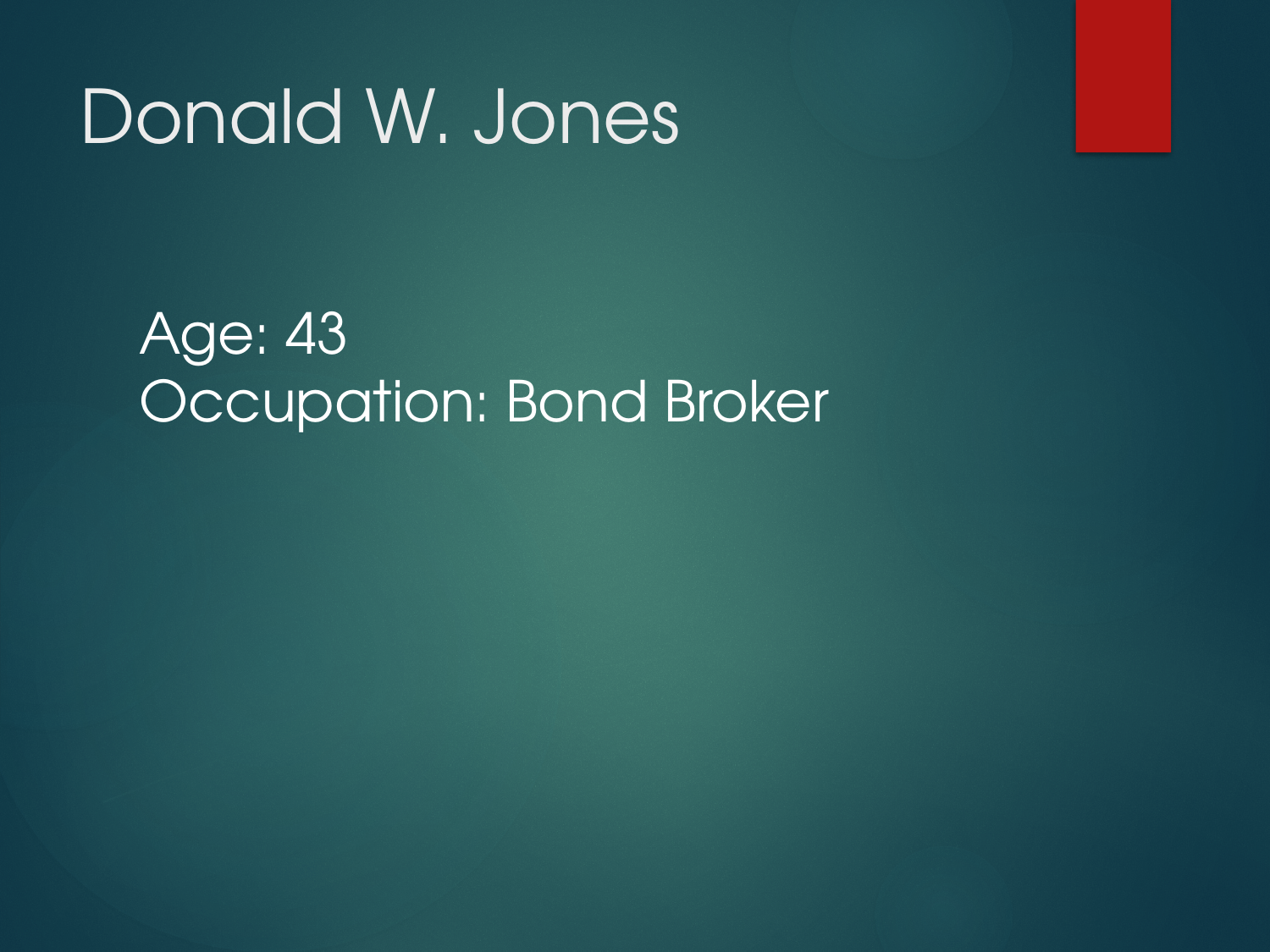

# Donald W. Jones

Age: 43
Occupation: Bond Broker